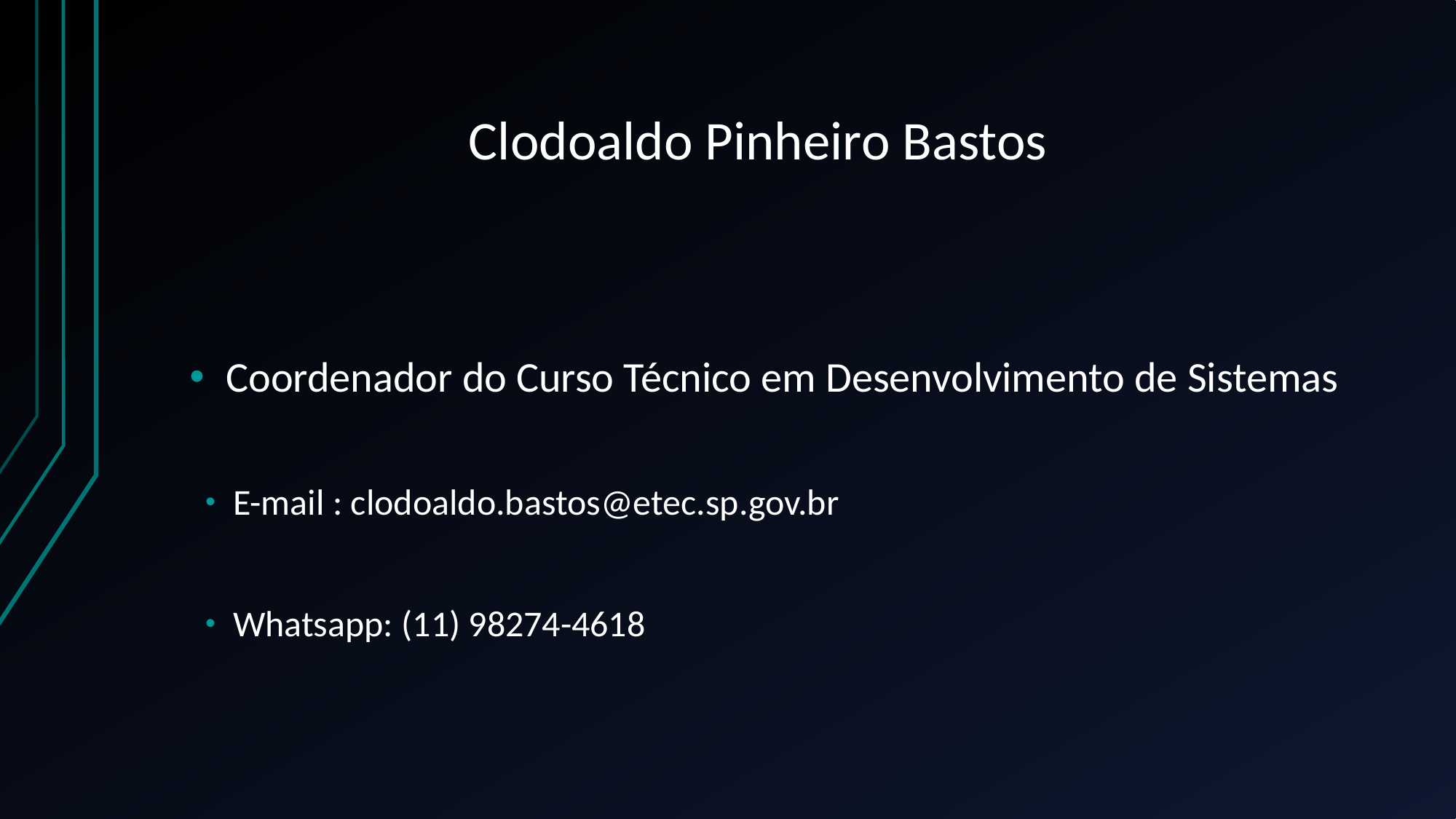

# Clodoaldo Pinheiro Bastos

Coordenador do Curso Técnico em Desenvolvimento de Sistemas

E-mail : clodoaldo.bastos@etec.sp.gov.br

Whatsapp: (11) 98274-4618